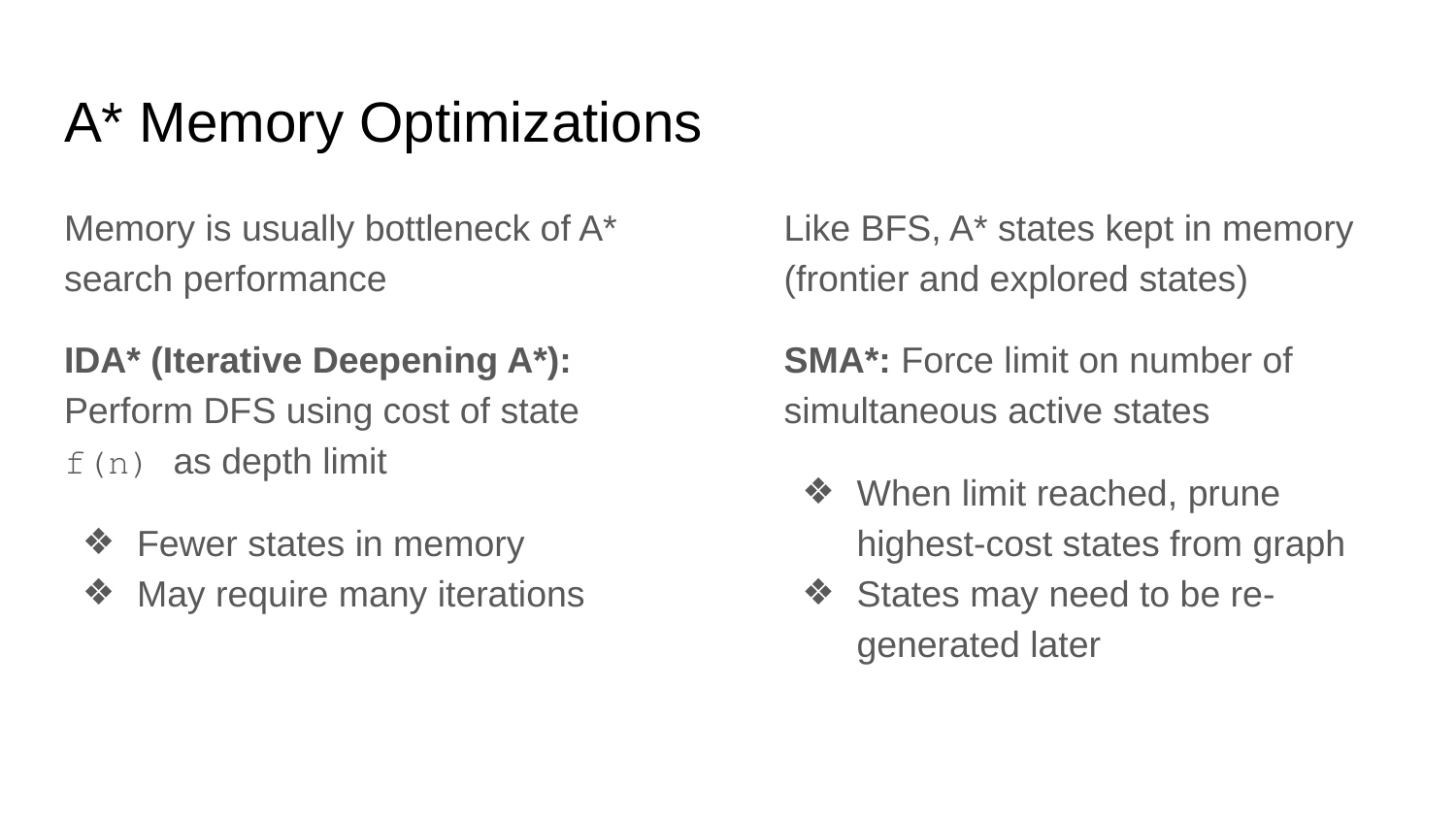

# A* Memory Optimizations
Memory is usually bottleneck of A* search performance
IDA* (Iterative Deepening A*): Perform DFS using cost of state f(n) as depth limit
Fewer states in memory
May require many iterations
Like BFS, A* states kept in memory (frontier and explored states)
SMA*: Force limit on number of simultaneous active states
When limit reached, prune highest-cost states from graph
States may need to be re-generated later